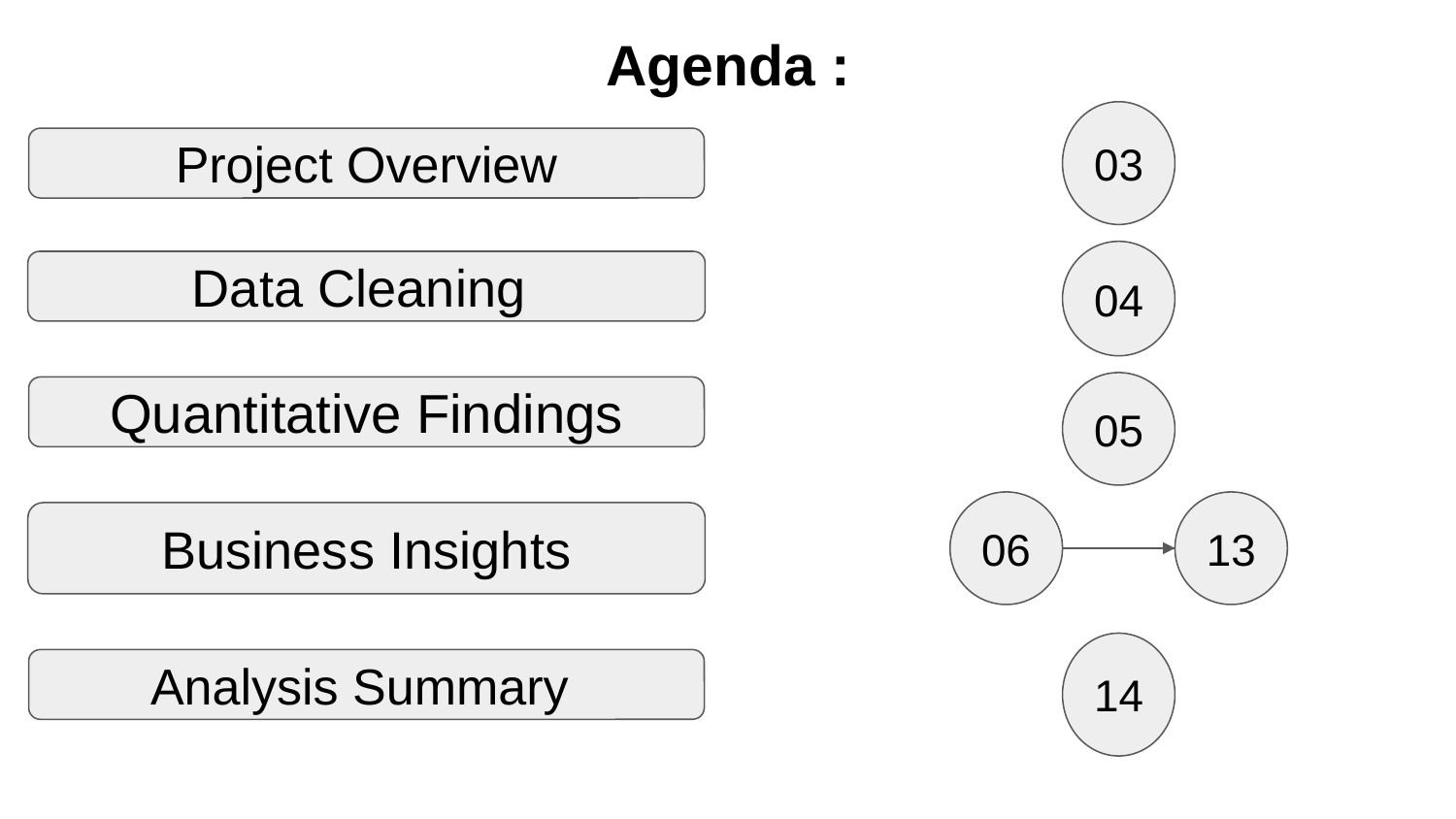

# Agenda :
03
Project Overview
04
Data Cleaning
05
Quantitative Findings
06
13
Business Insights
14
Analysis Summary